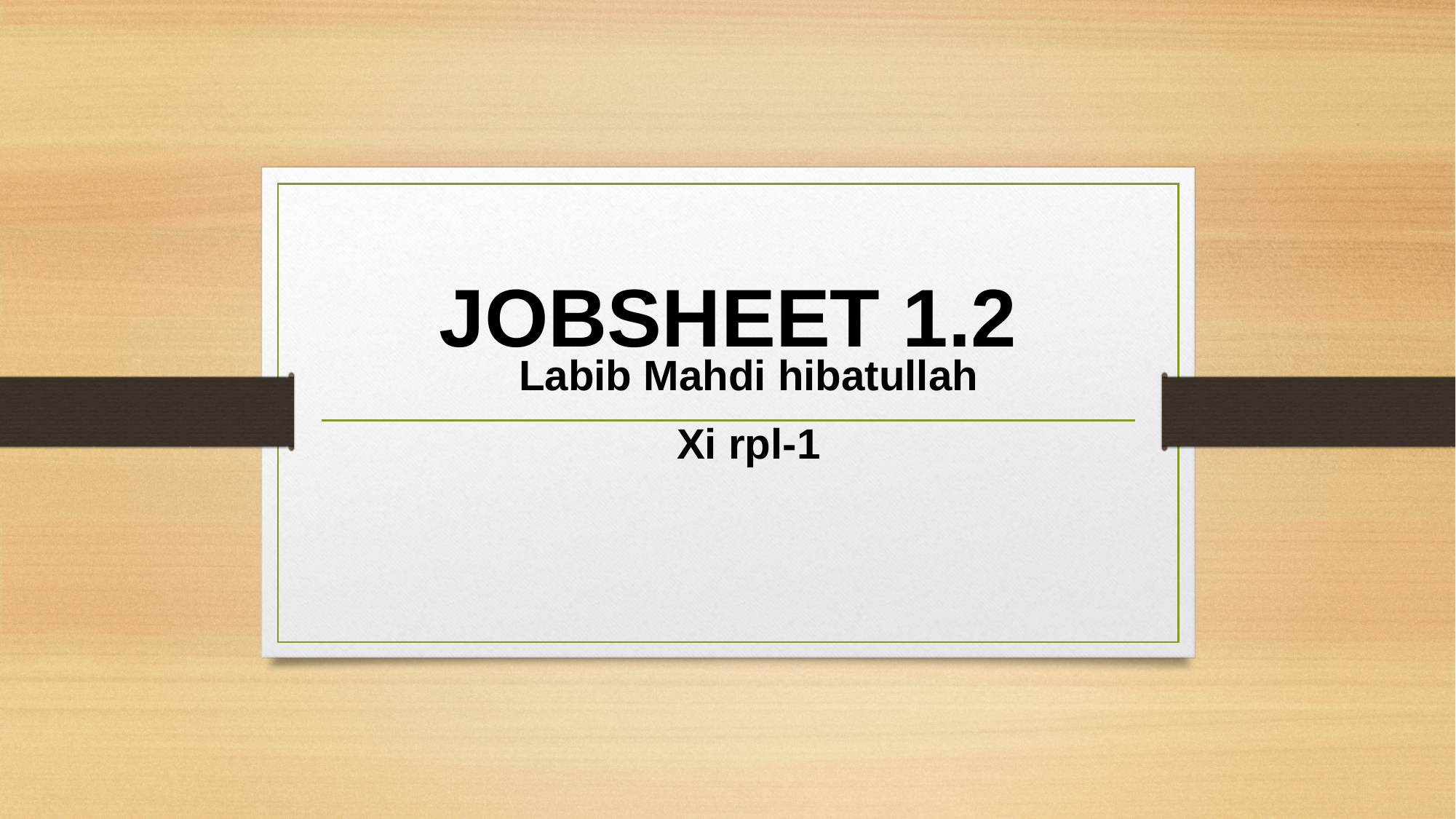

# JOBSHEET 1.2
Labib Mahdi hibatullah
Xi rpl-1